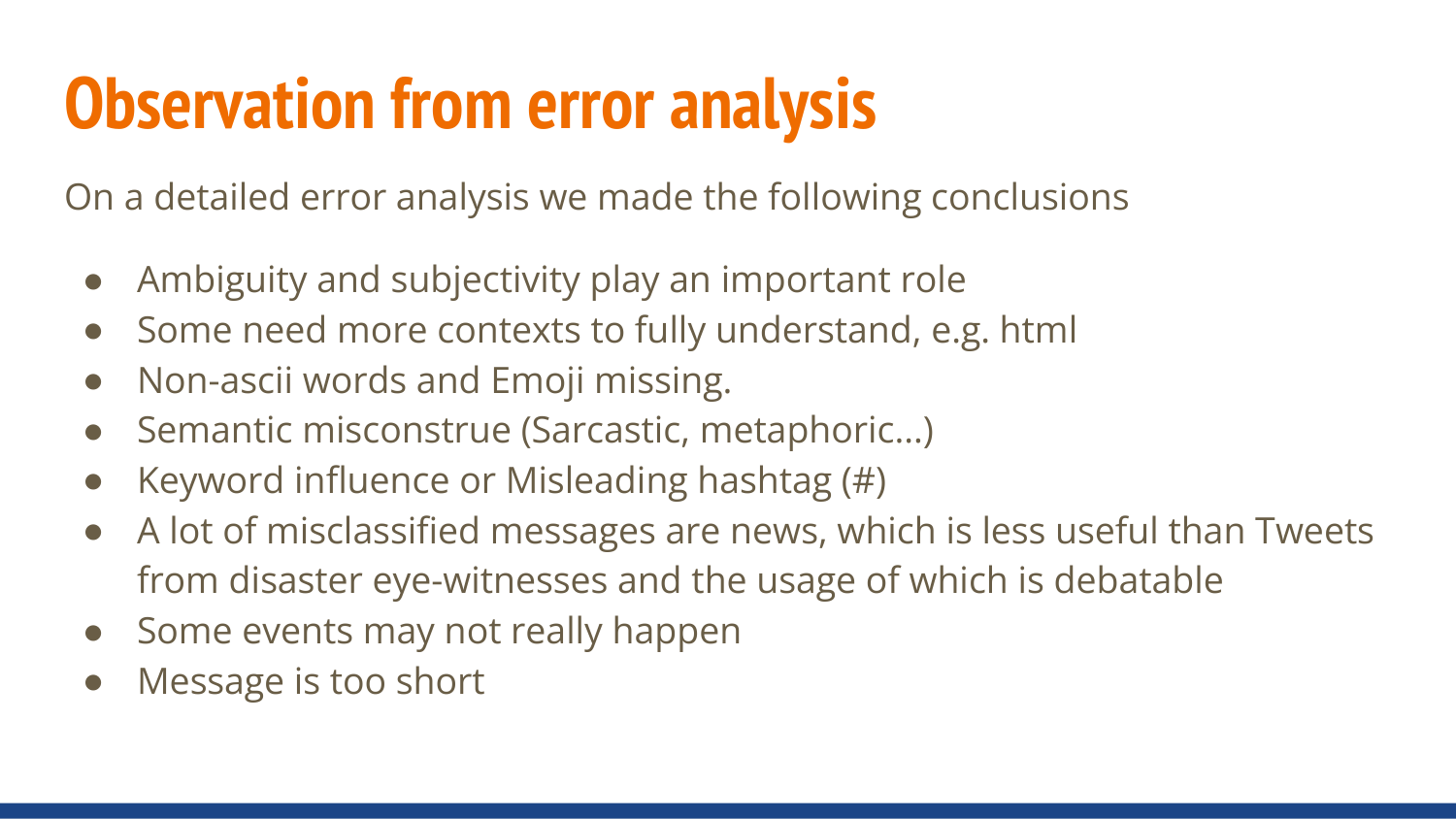

# Observation from error analysis
On a detailed error analysis we made the following conclusions
Ambiguity and subjectivity play an important role
Some need more contexts to fully understand, e.g. html
Non-ascii words and Emoji missing.
Semantic misconstrue (Sarcastic, metaphoric...)
Keyword influence or Misleading hashtag (#)
A lot of misclassified messages are news, which is less useful than Tweets from disaster eye-witnesses and the usage of which is debatable
Some events may not really happen
Message is too short